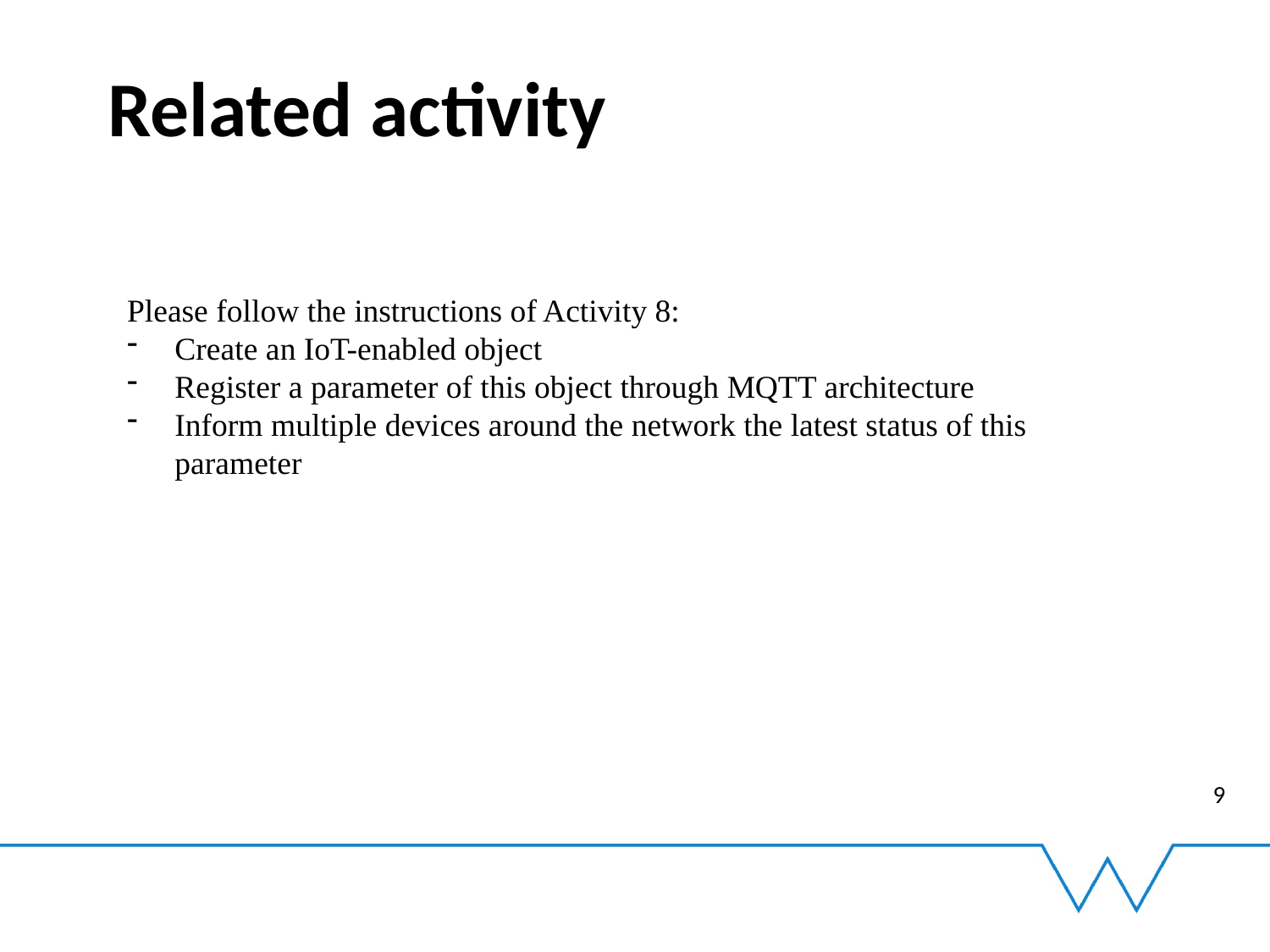

# Related activity
Please follow the instructions of Activity 8:
Create an IoT-enabled object
Register a parameter of this object through MQTT architecture
Inform multiple devices around the network the latest status of this parameter
9